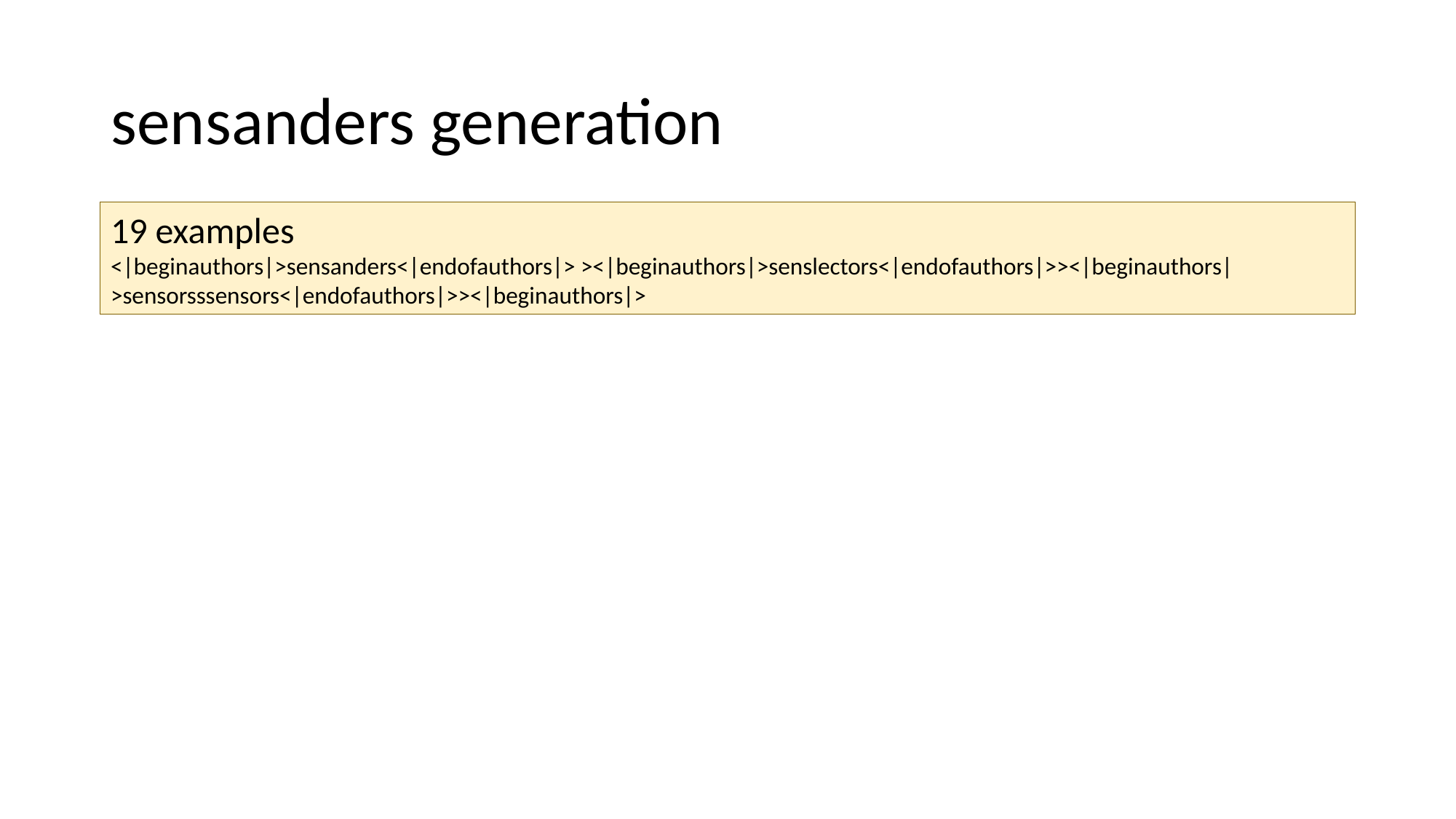

# sensanders generation
19 examples
<|beginauthors|>sensanders<|endofauthors|> ><|beginauthors|>senslectors<|endofauthors|>><|beginauthors|>sensorsssensors<|endofauthors|>><|beginauthors|>